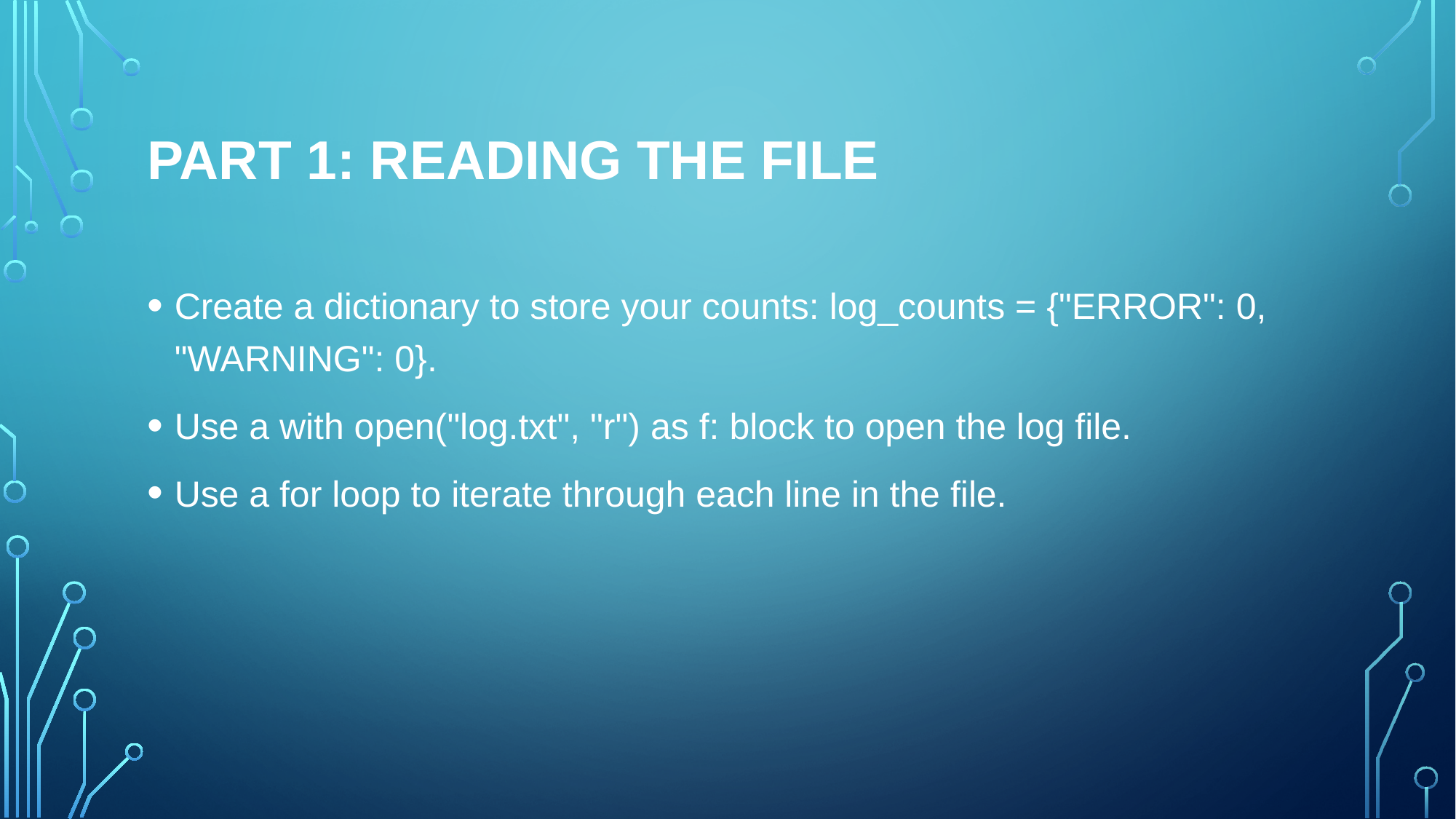

# Part 1: Reading the File
Create a dictionary to store your counts: log_counts = {"ERROR": 0, "WARNING": 0}.
Use a with open("log.txt", "r") as f: block to open the log file.
Use a for loop to iterate through each line in the file.